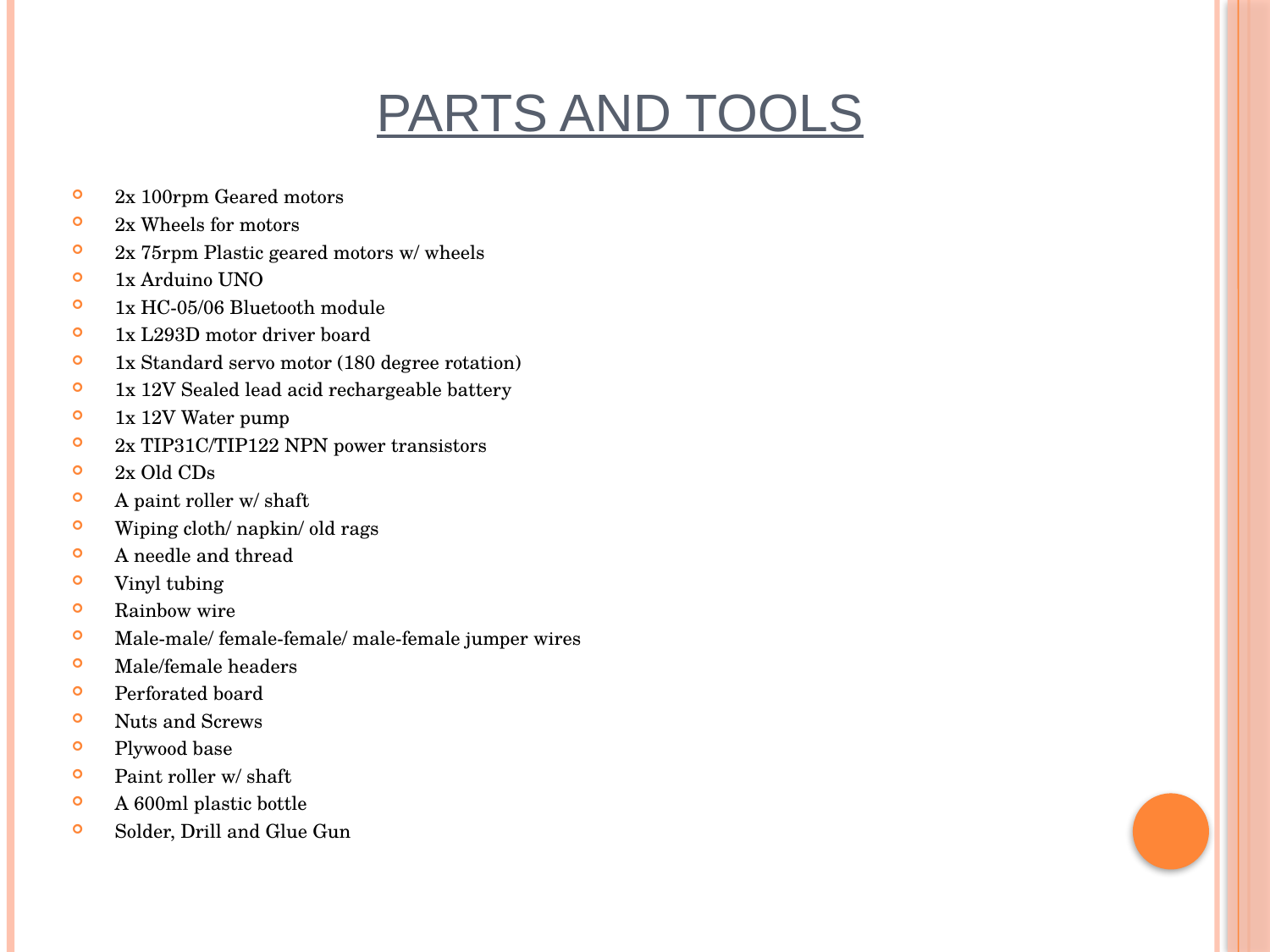

# PARTS AND TOOLS
2x 100rpm Geared motors
2x Wheels for motors
2x 75rpm Plastic geared motors w/ wheels
1x Arduino UNO
1x HC-05/06 Bluetooth module
1x L293D motor driver board
1x Standard servo motor (180 degree rotation)
1x 12V Sealed lead acid rechargeable battery
1x 12V Water pump
2x TIP31C/TIP122 NPN power transistors
2x Old CDs
A paint roller w/ shaft
Wiping cloth/ napkin/ old rags
A needle and thread
Vinyl tubing
Rainbow wire
Male-male/ female-female/ male-female jumper wires
Male/female headers
Perforated board
Nuts and Screws
Plywood base
Paint roller w/ shaft
A 600ml plastic bottle
Solder, Drill and Glue Gun